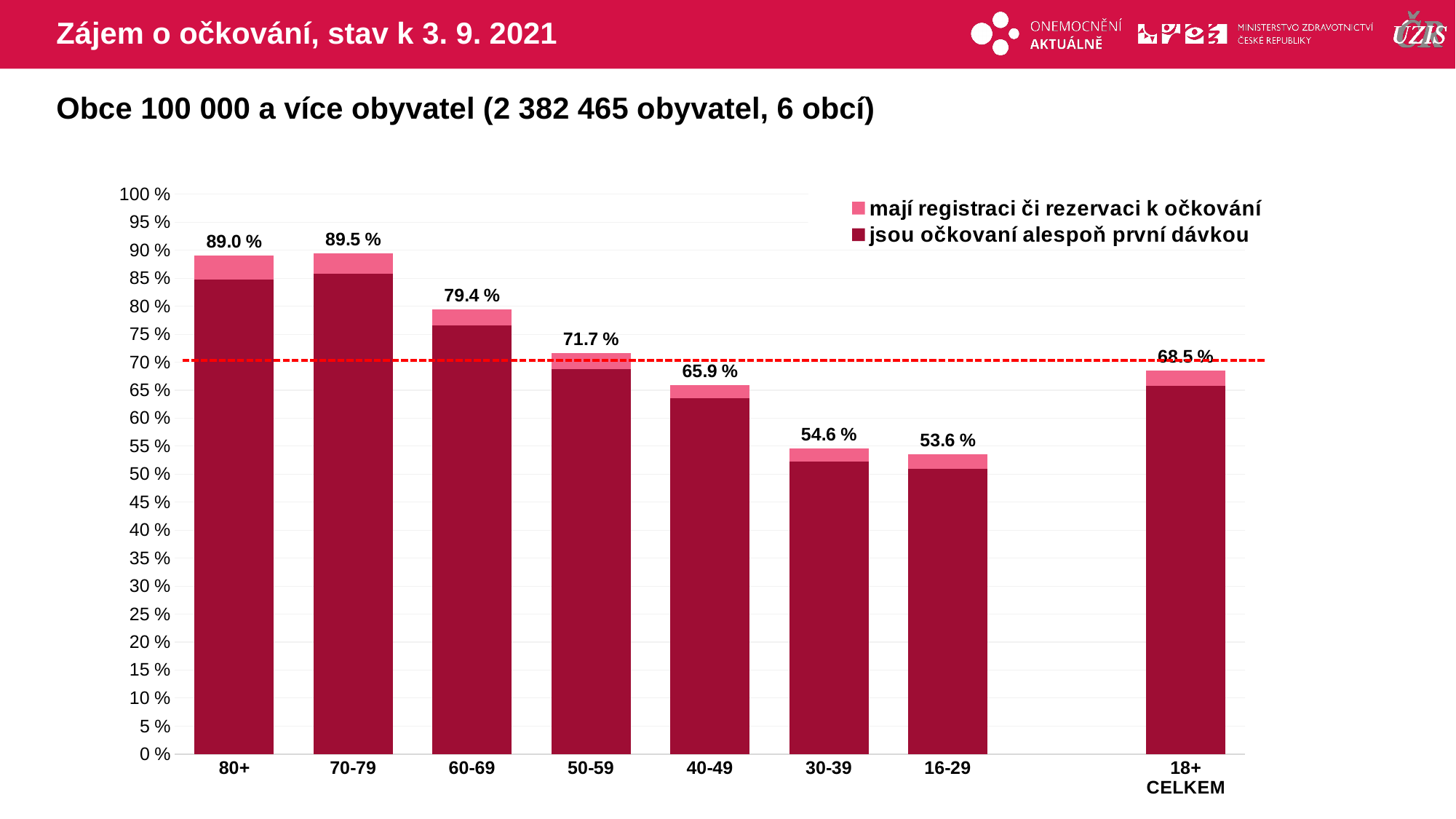

# Zájem o očkování, stav k 3. 9. 2021
Obce 100 000 a více obyvatel (2 382 465 obyvatel, 6 obcí)

### Chart

| Category | mají registraci či rezervaci k očkování | jsou očkovaní alespoň první dávkou |
|---|---|---|
| 80+ | 89.03908 | 84.7019348 |
| 70-79 | 89.48049 | 85.8320656 |
| 60-69 | 79.41956 | 76.5642983 |
| 50-59 | 71.65268 | 68.7524354 |
| 40-49 | 65.85852 | 63.5035754 |
| 30-39 | 54.57207 | 52.1940829 |
| 16-29 | 53.56015 | 51.0035233 |
|  | None | None |
| 18+ CELKEM | 68.52597 | 65.7416361 |